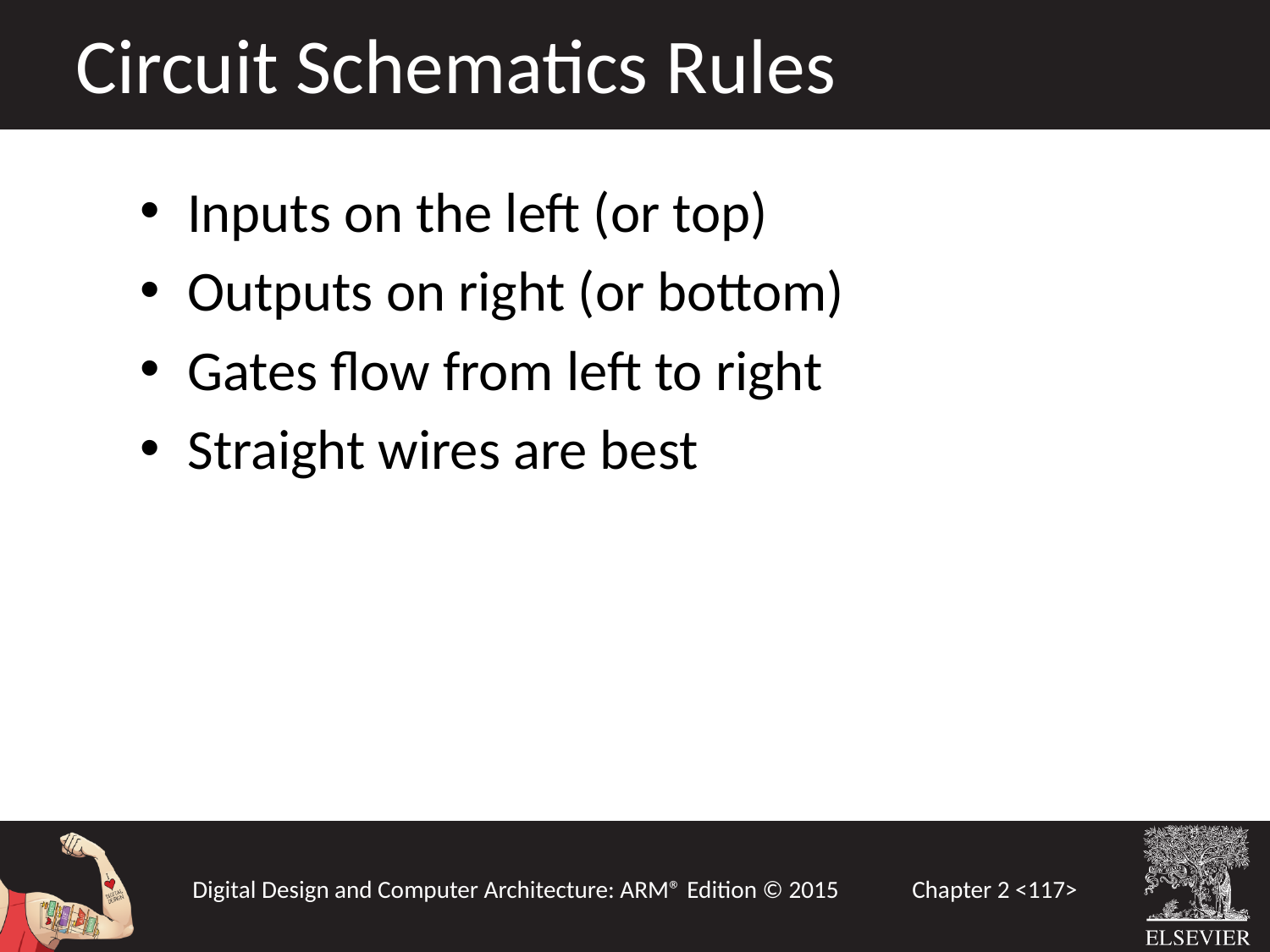

Circuit Schematics Rules
Inputs on the left (or top)
Outputs on right (or bottom)
Gates flow from left to right
Straight wires are best